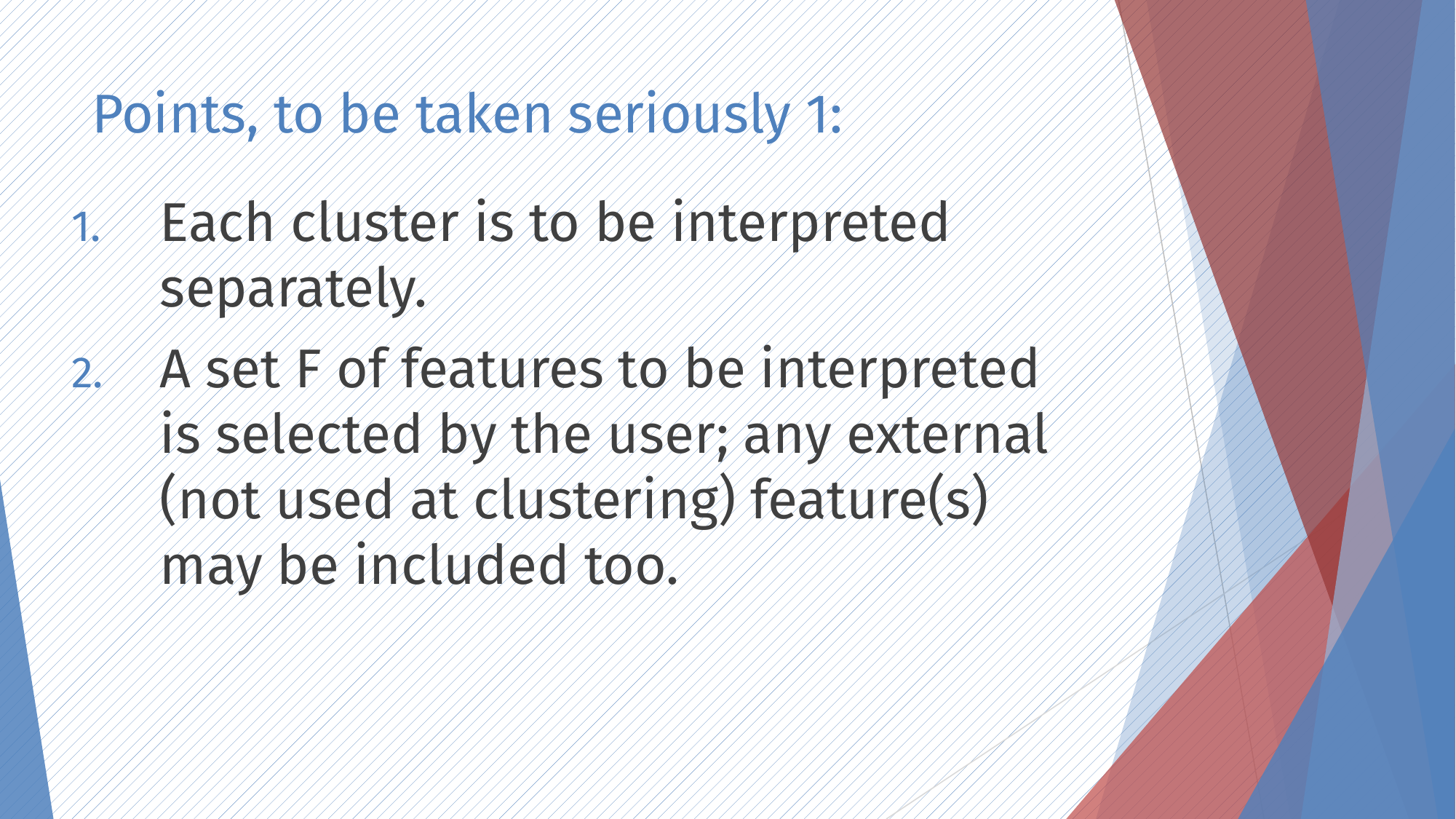

# Points, to be taken seriously 1:
Each cluster is to be interpreted separately.
A set F of features to be interpreted is selected by the user; any external (not used at clustering) feature(s) may be included too.